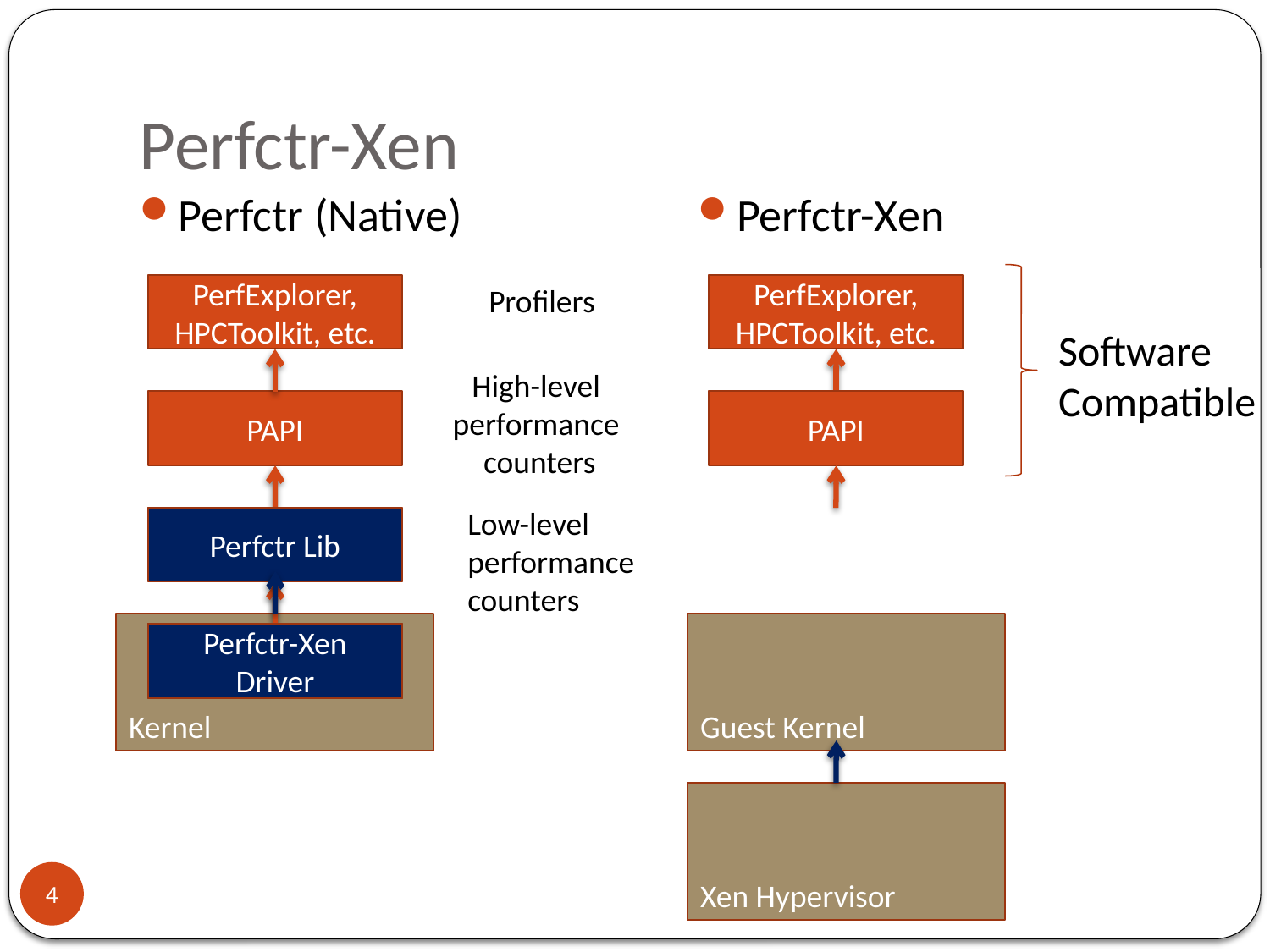

# Perfctr-Xen
Perfctr (Native)
Perfctr-Xen

PerfExplorer,
HPCToolkit, etc.
Profilers
PerfExplorer,
HPCToolkit, etc.
Software
Compatible
High-level
performance
counters
PAPI
PAPI
Low-level
performance
counters
Perfctr Lib
Perfctr Lib
Kernel
Guest Kernel
Perfctr Driver
Perfctr Guest Driver
Perfctr-Xen Driver
Xen Hypervisor
4